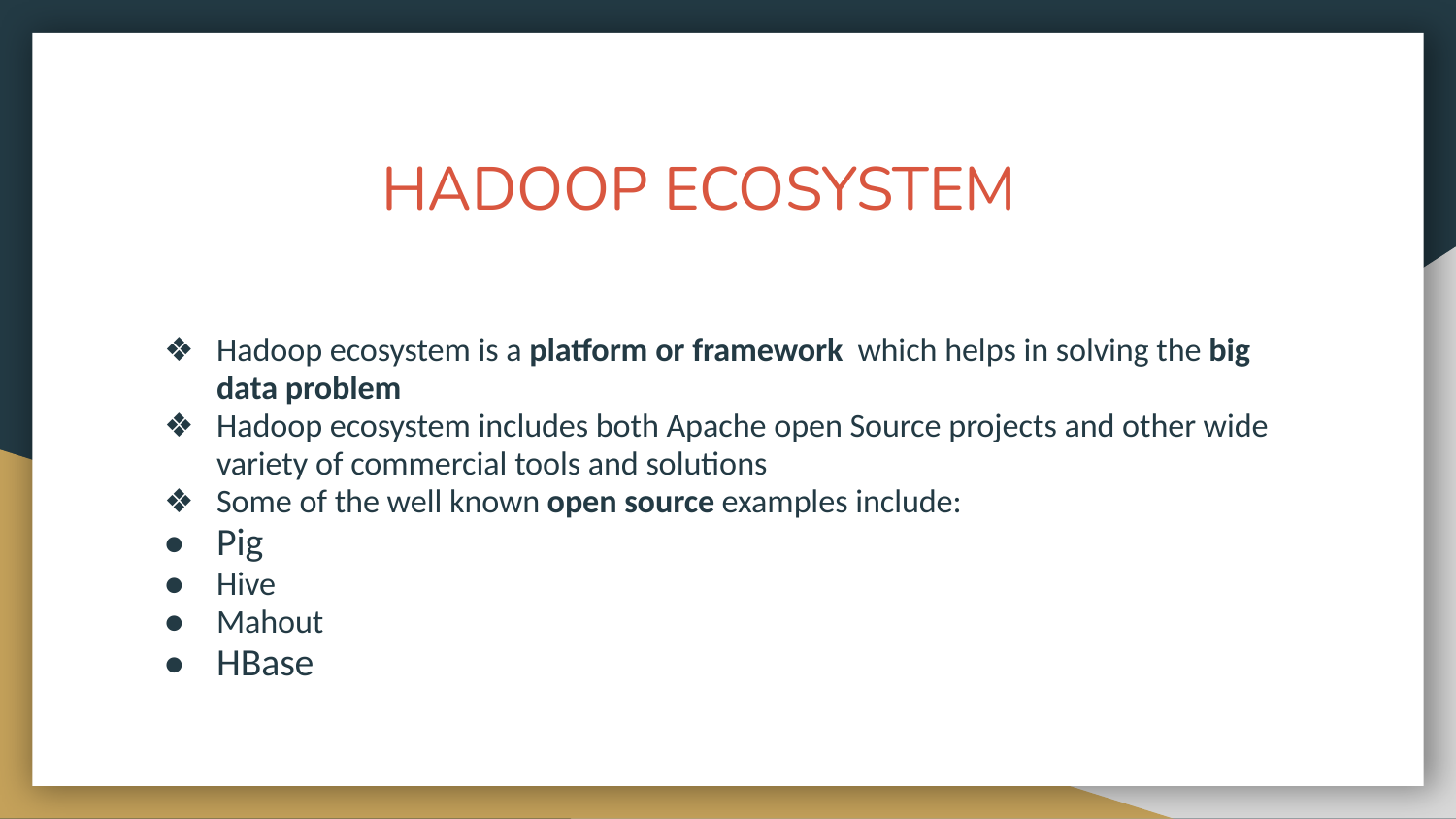

# HADOOP ECOSYSTEM
Hadoop ecosystem is a platform or framework  which helps in solving the big data problem
Hadoop ecosystem includes both Apache open Source projects and other wide variety of commercial tools and solutions
Some of the well known open source examples include:
Pig
Hive
Mahout
HBase